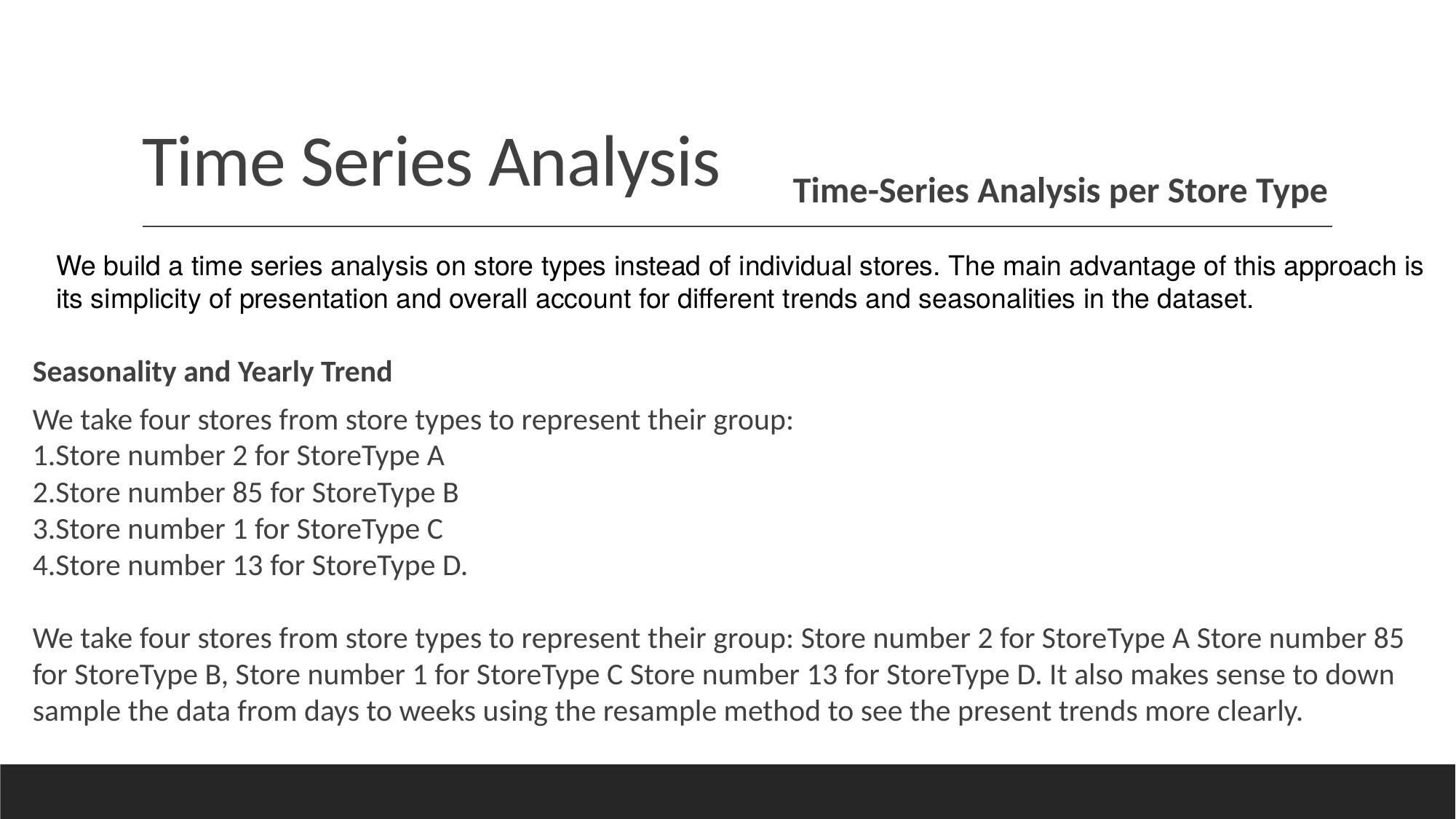

# Time Series Analysis
Time-Series Analysis per Store Type
We build a time series analysis on store types instead of individual stores. The main advantage of this approach is its simplicity of presentation and overall account for different trends and seasonalities in the dataset.
Seasonality and Yearly Trend
We take four stores from store types to represent their group:
Store number 2 for StoreType A
Store number 85 for StoreType B
Store number 1 for StoreType C
Store number 13 for StoreType D.

We take four stores from store types to represent their group: Store number 2 for StoreType A Store number 85 for StoreType B, Store number 1 for StoreType C Store number 13 for StoreType D. It also makes sense to down sample the data from days to weeks using the resample method to see the present trends more clearly.